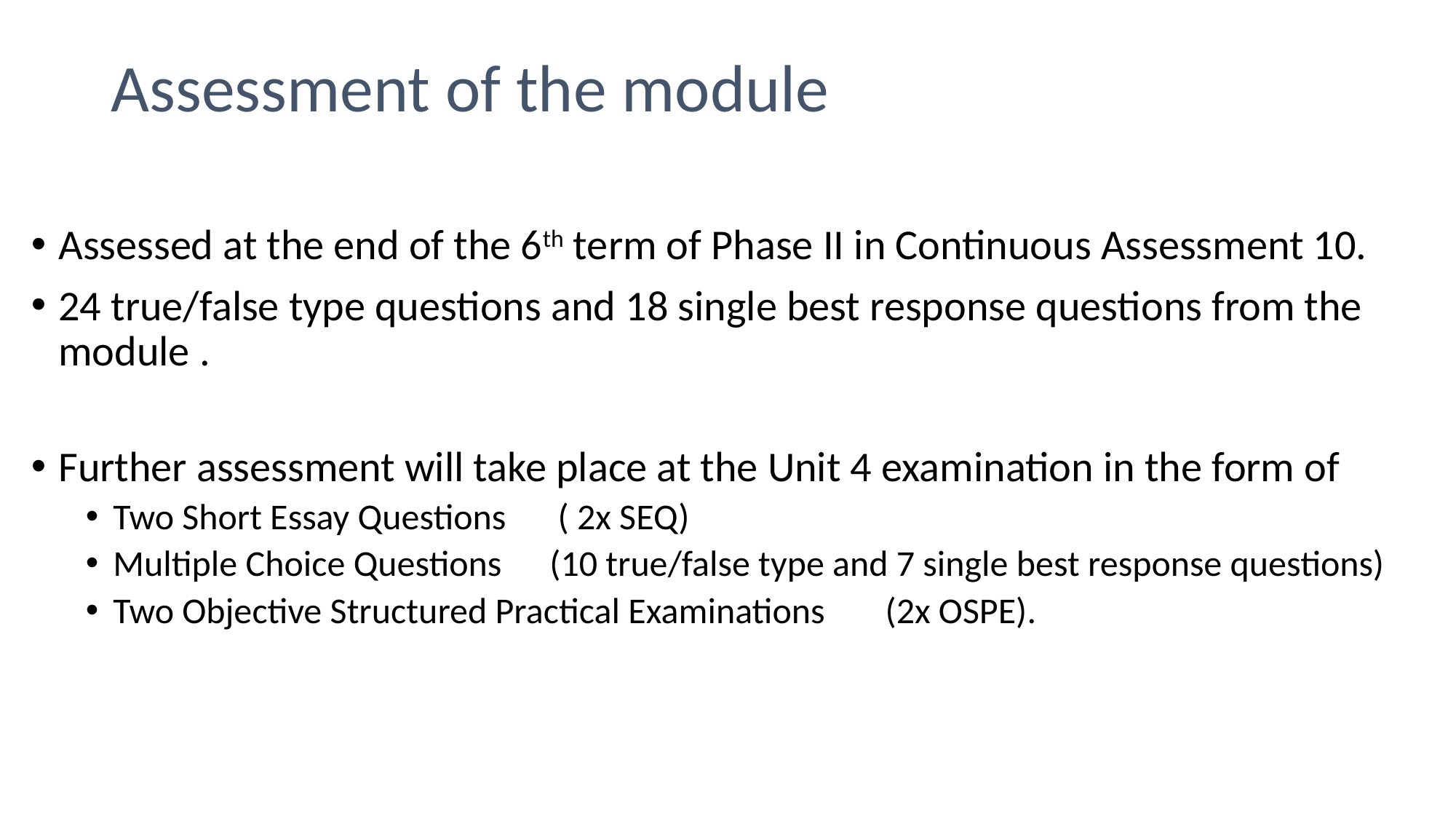

# Assessment of the module

Assessed at the end of the 6th term of Phase II in Continuous Assessment 10.
24 true/false type questions and 18 single best response questions from the module .

Further assessment will take place at the Unit 4 examination in the form of
Two Short Essay Questions 	 ( 2x SEQ)
Multiple Choice Questions 	(10 true/false type and 7 single best response questions)
Two Objective Structured Practical Examinations	 (2x OSPE).